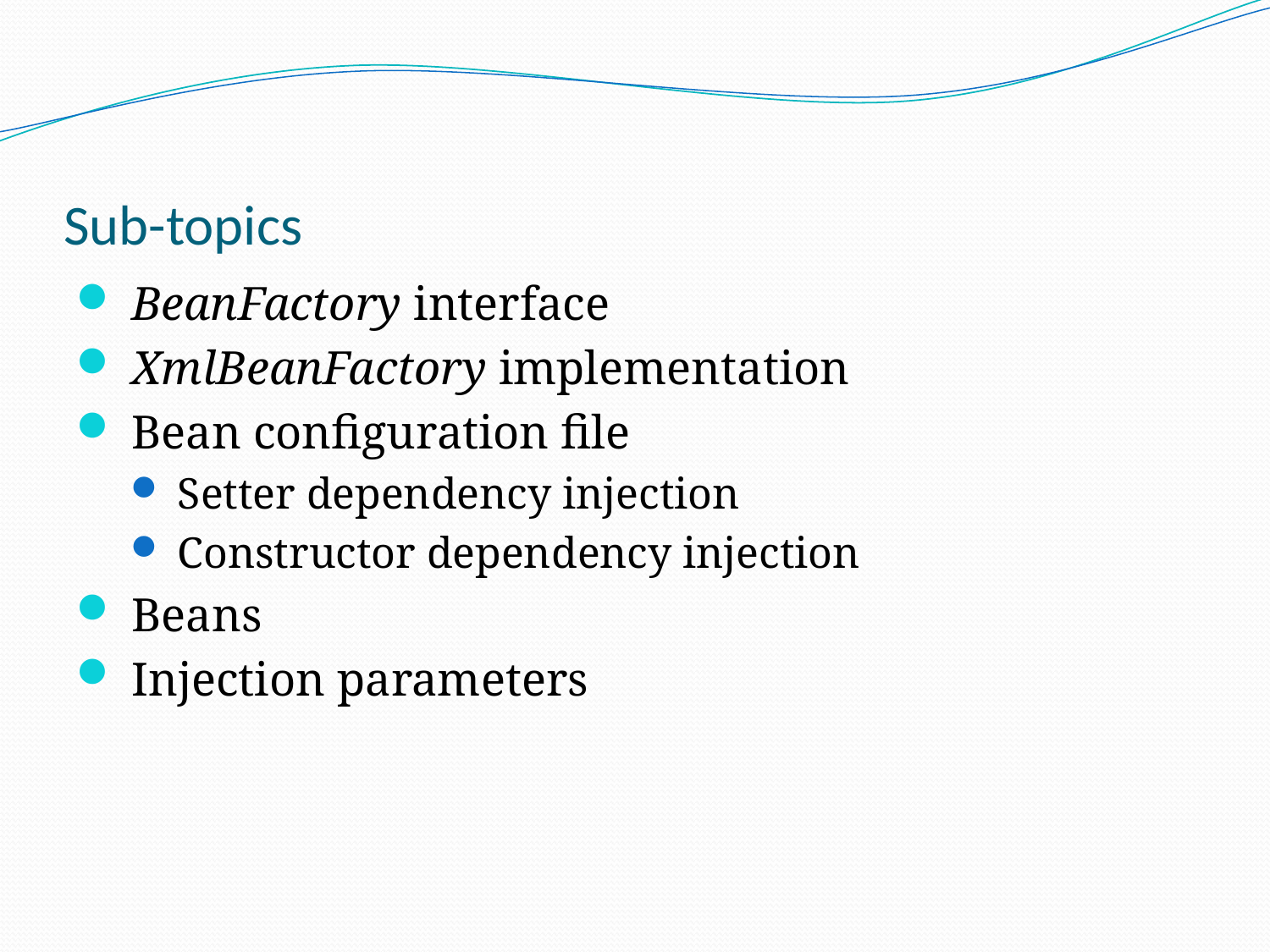

# Sub-topics
 BeanFactory interface
 XmlBeanFactory implementation
 Bean configuration file
 Setter dependency injection
 Constructor dependency injection
 Beans
 Injection parameters